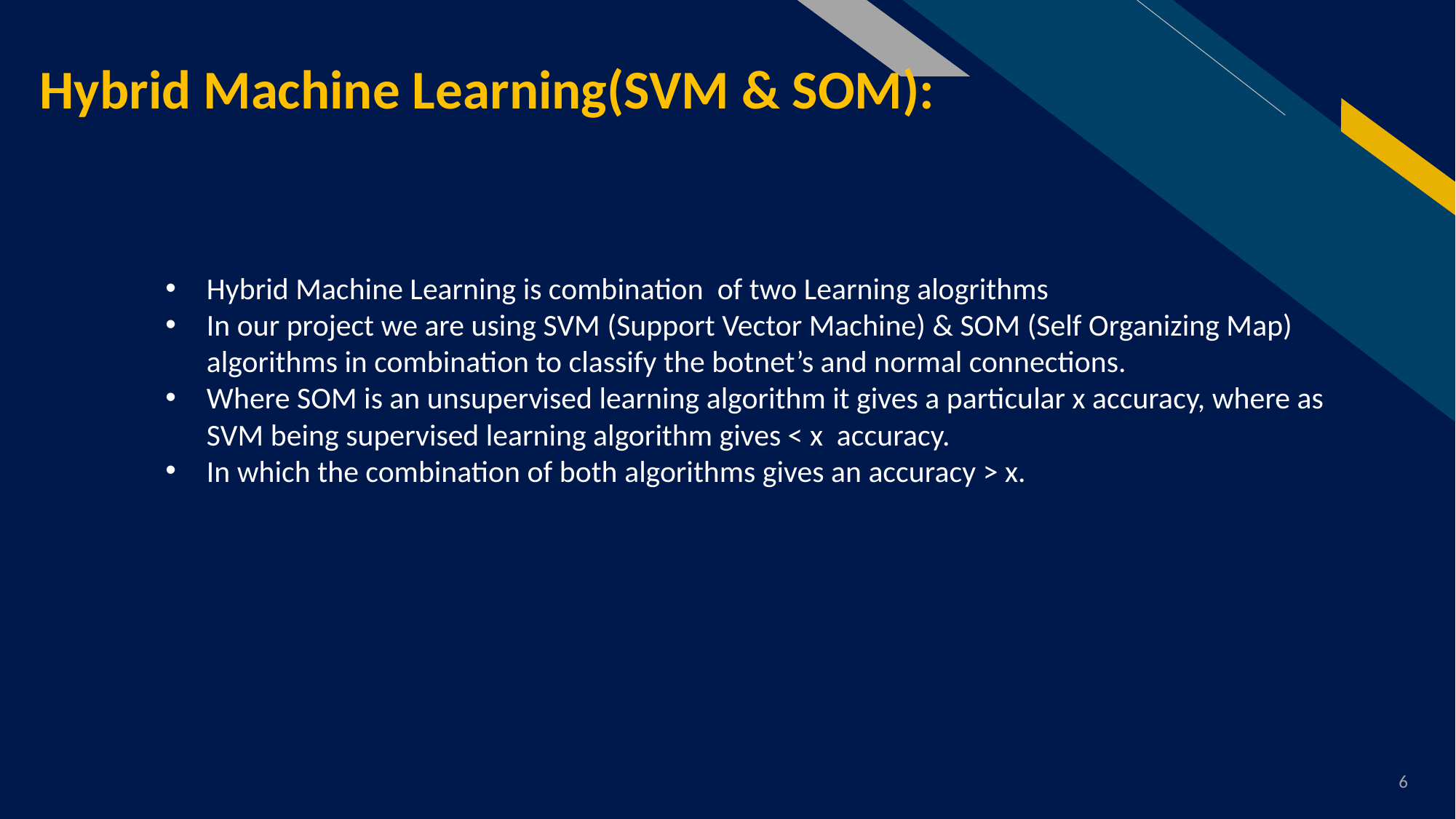

# Hybrid Machine Learning(SVM & SOM):

Hybrid Machine Learning is combination  of two Learning alogrithms
In our project we are using SVM (Support Vector Machine) & SOM (Self Organizing Map) algorithms in combination to classify the botnet’s and normal connections.
Where SOM is an unsupervised learning algorithm it gives a particular x accuracy, where as SVM being supervised learning algorithm gives < x  accuracy.
In which the combination of both algorithms gives an accuracy > x.
6